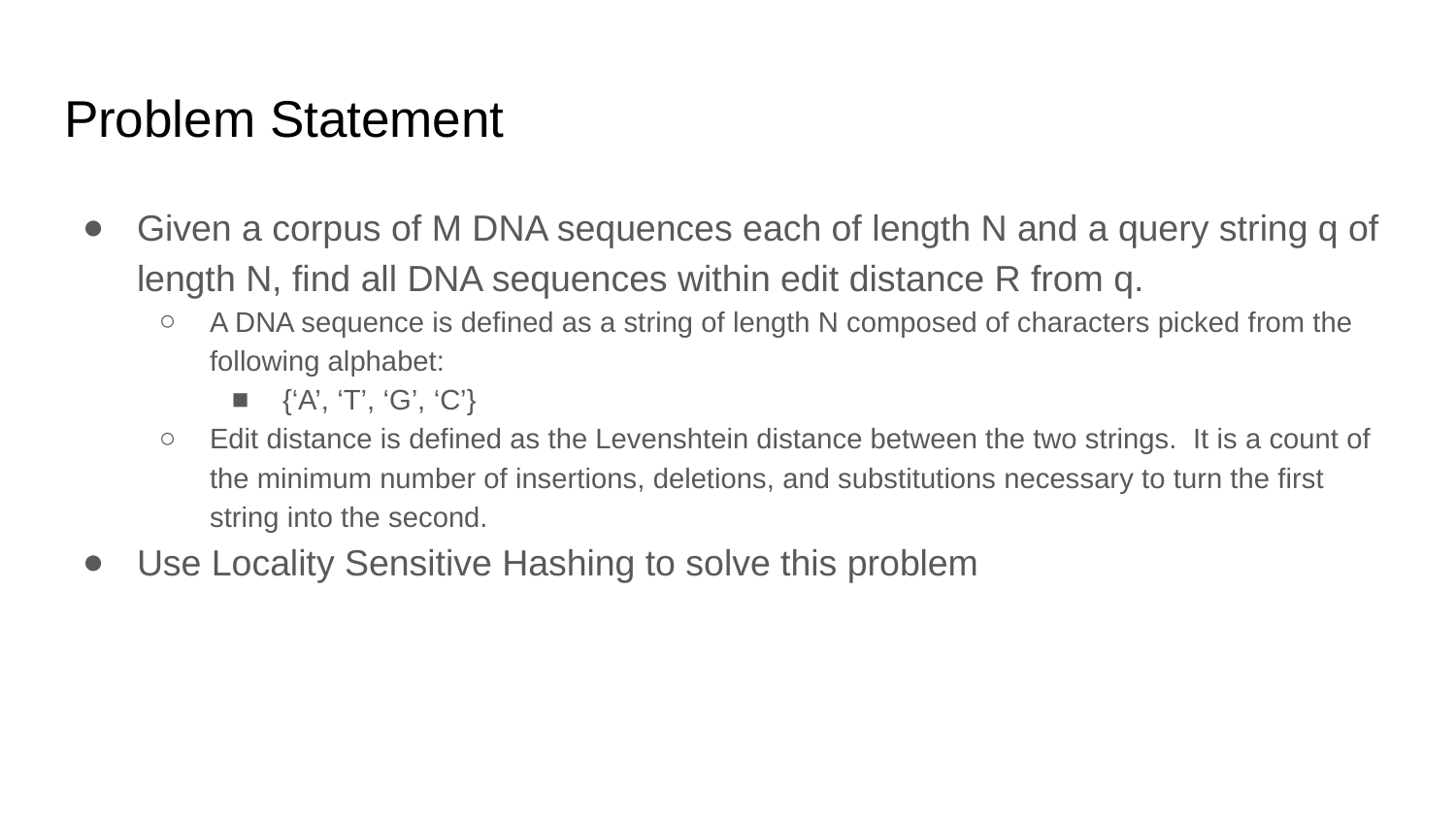

# Problem Statement
Given a corpus of M DNA sequences each of length N and a query string q of length N, find all DNA sequences within edit distance R from q.
A DNA sequence is defined as a string of length N composed of characters picked from the following alphabet:
{‘A’, ‘T’, ‘G’, ‘C’}
Edit distance is defined as the Levenshtein distance between the two strings.  It is a count of the minimum number of insertions, deletions, and substitutions necessary to turn the first string into the second.
Use Locality Sensitive Hashing to solve this problem